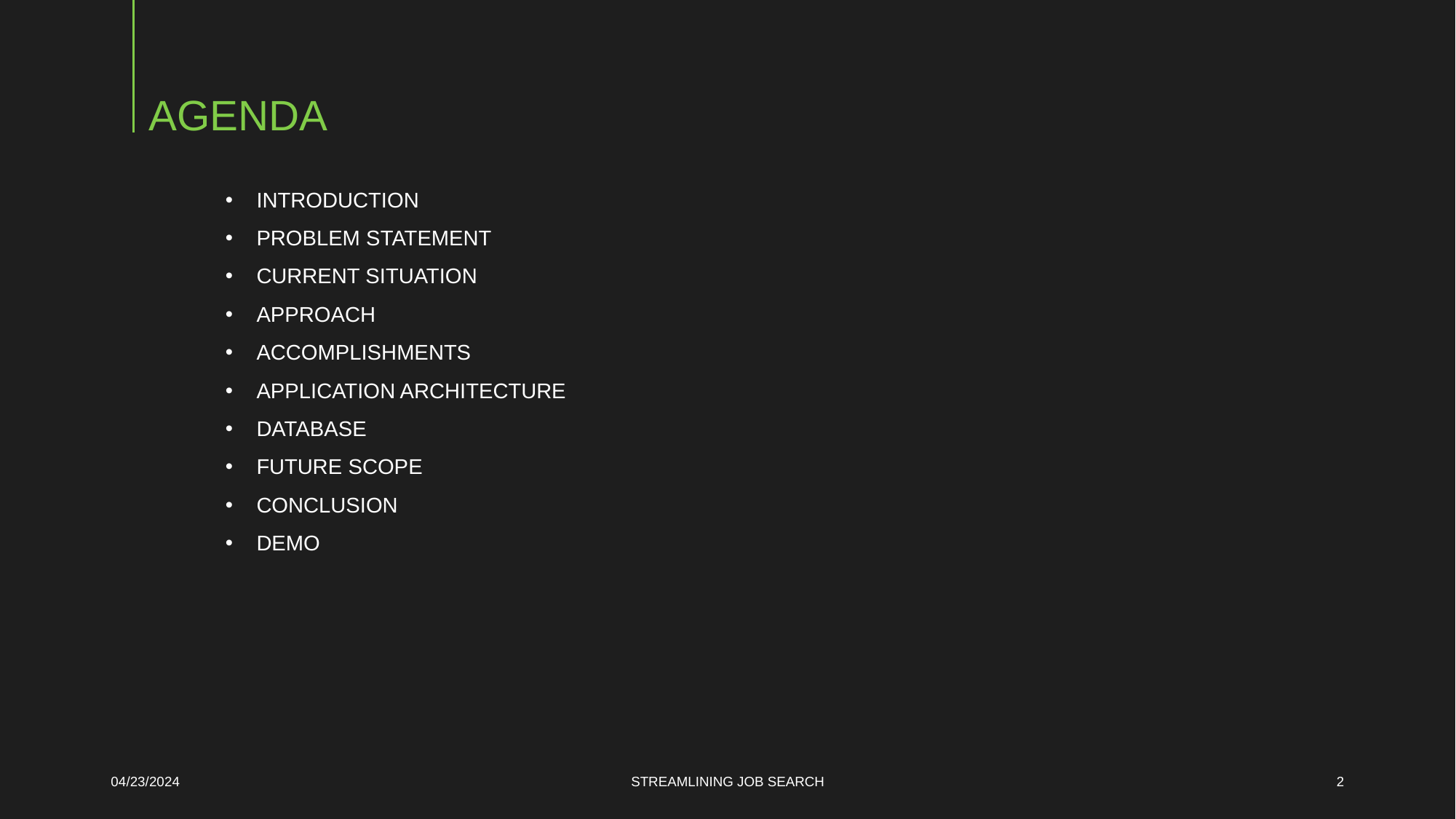

# AGENDA
INTRODUCTION
PROBLEM STATEMENT
CURRENT SITUATION
APPROACH
ACCOMPLISHMENTS
APPLICATION ARCHITECTURE
DATABASE
FUTURE SCOPE
CONCLUSION
DEMO
04/23/2024
STREAMLINING JOB SEARCH
2